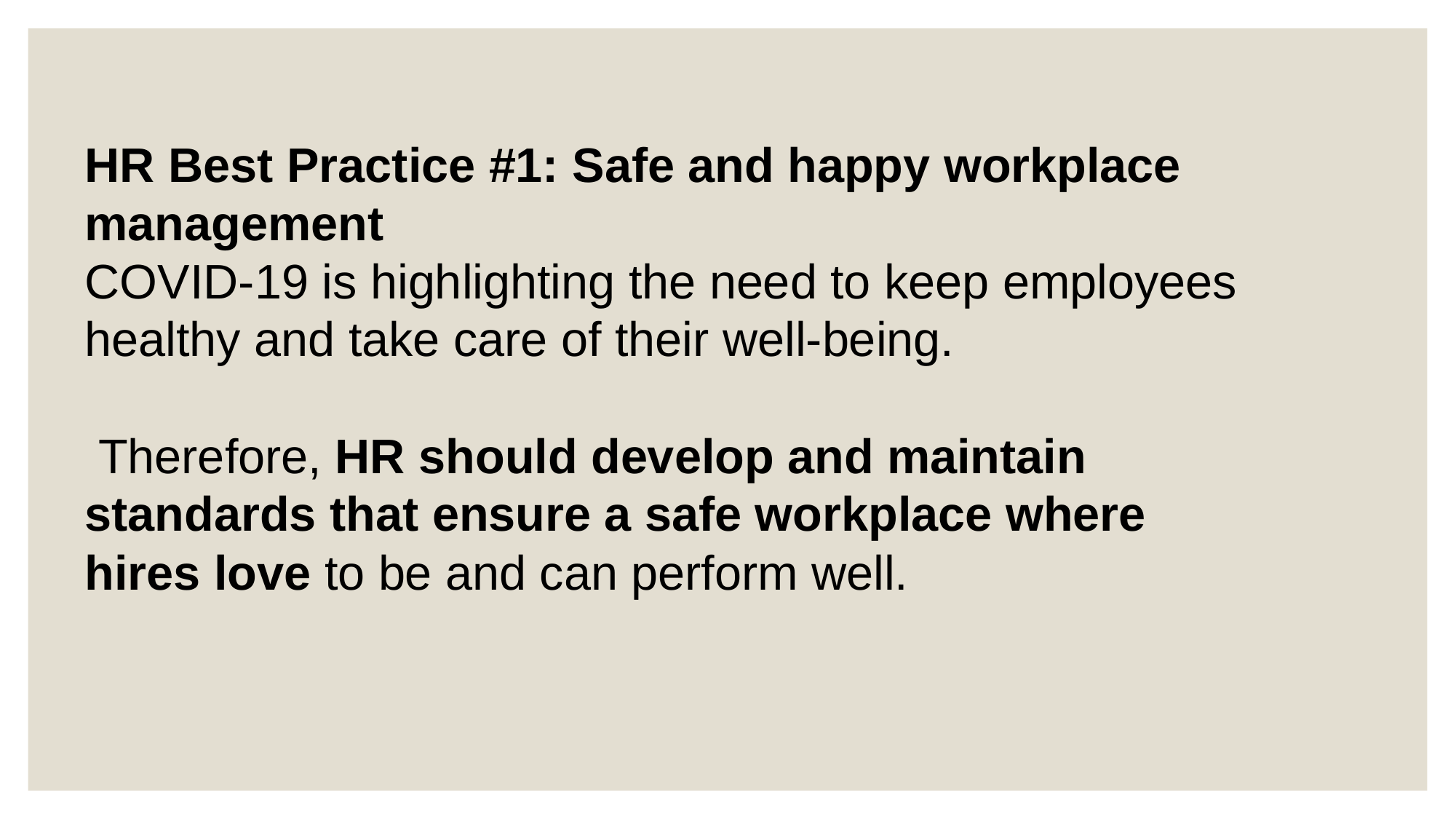

HR Best Practice #1: Safe and happy workplace management
COVID-19 is highlighting the need to keep employees healthy and take care of their well-being.

 Therefore, HR should develop and maintain standards that ensure a safe workplace where hires love to be and can perform well.